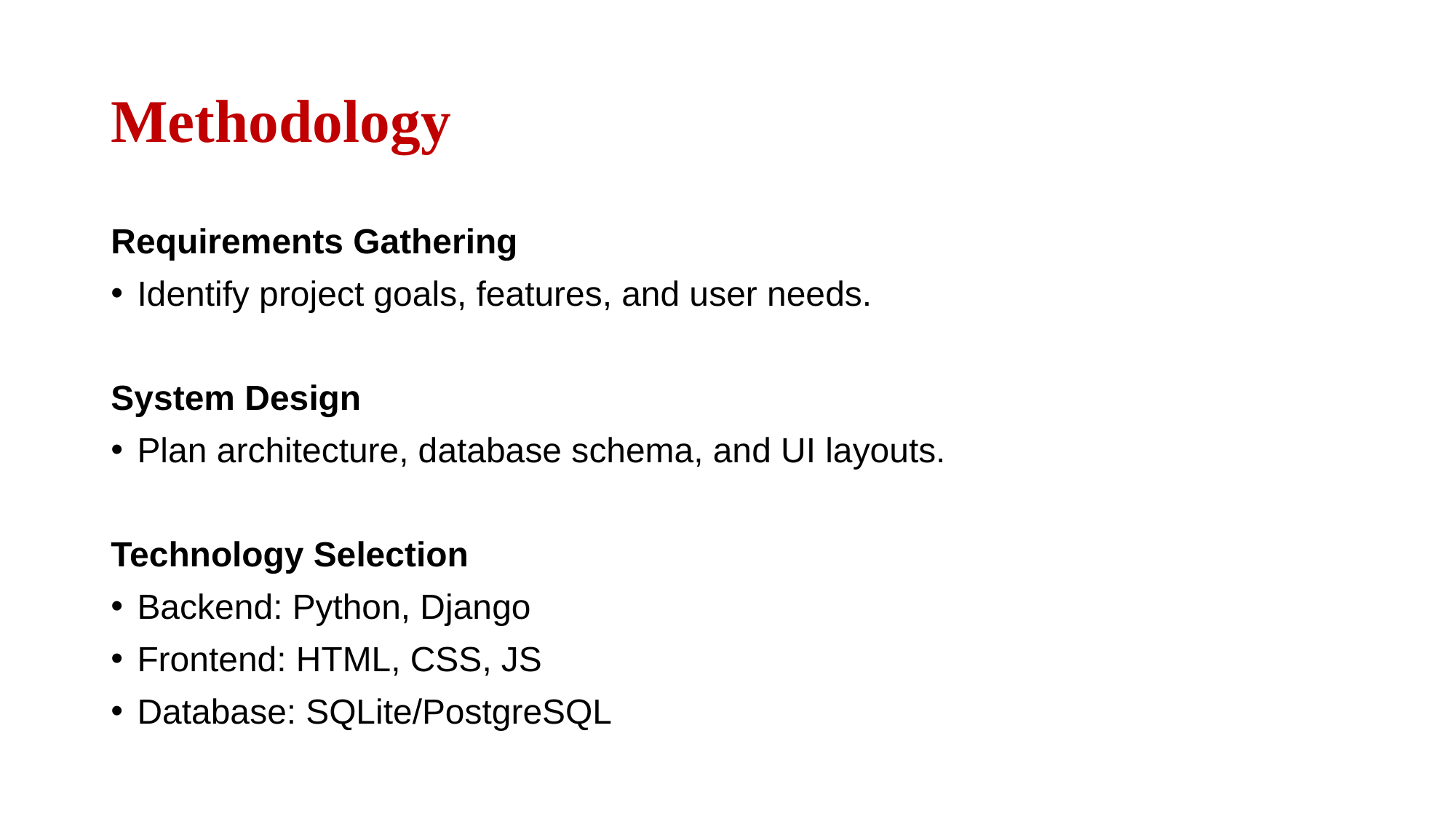

# Methodology
Requirements Gathering
Identify project goals, features, and user needs.

System Design
Plan architecture, database schema, and UI layouts.

Technology Selection
Backend: Python, Django
Frontend: HTML, CSS, JS
Database: SQLite/PostgreSQL